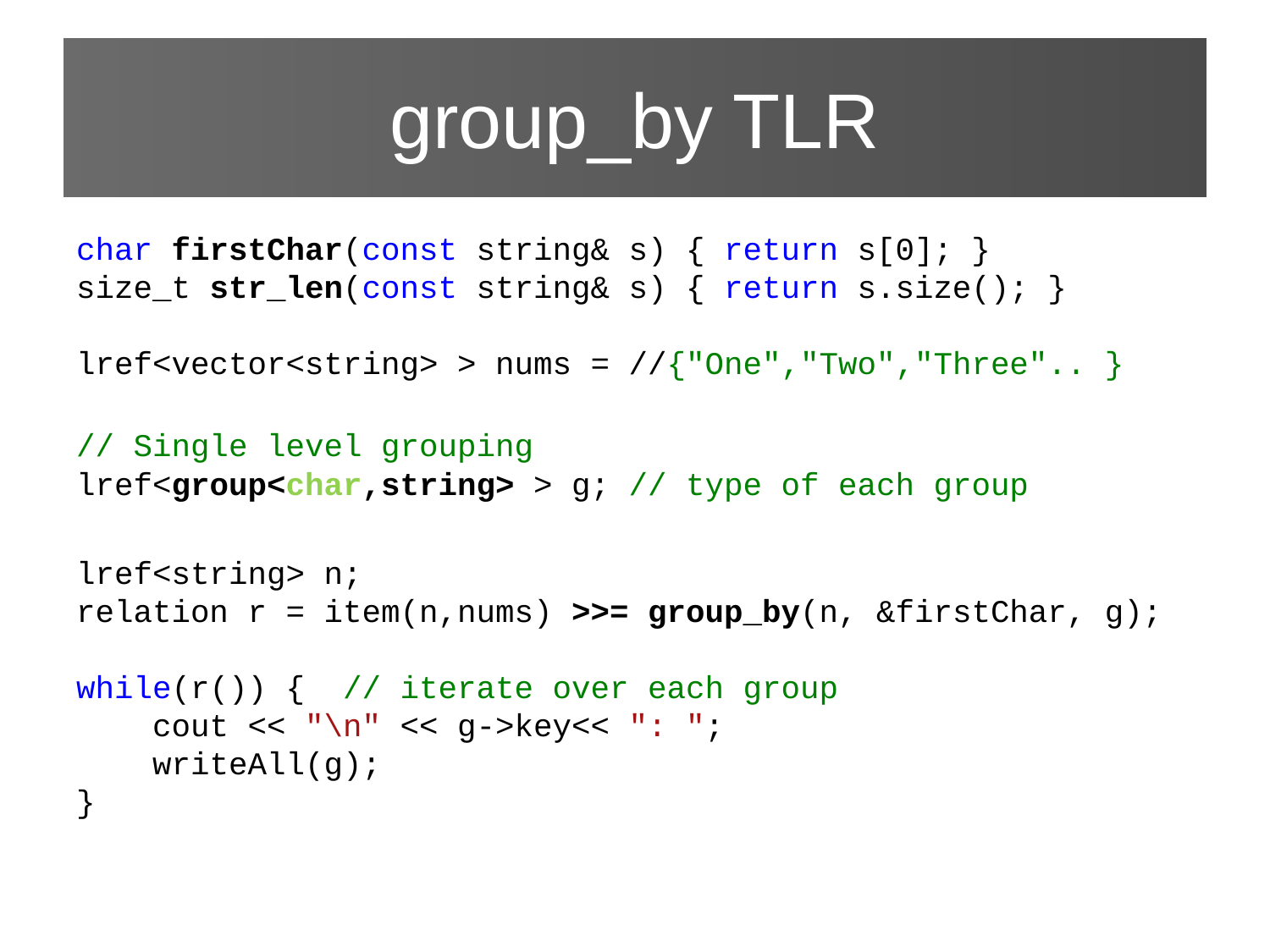

# group_by TLR
char firstChar(const string& s) { return s[0]; }
size_t str_len(const string& s) { return s.size(); }

lref<vector<string> > nums = //{"One","Two","Three".. }

// Single level grouping
lref<group<char,string> > g; // type of each group

lref<string> n;
relation r = item(n,nums) >>= group_by(n, &firstChar, g);

while(r()) {  // iterate over each group
    cout << "\n" << g->key<< ": ";
    writeAll(g);
}